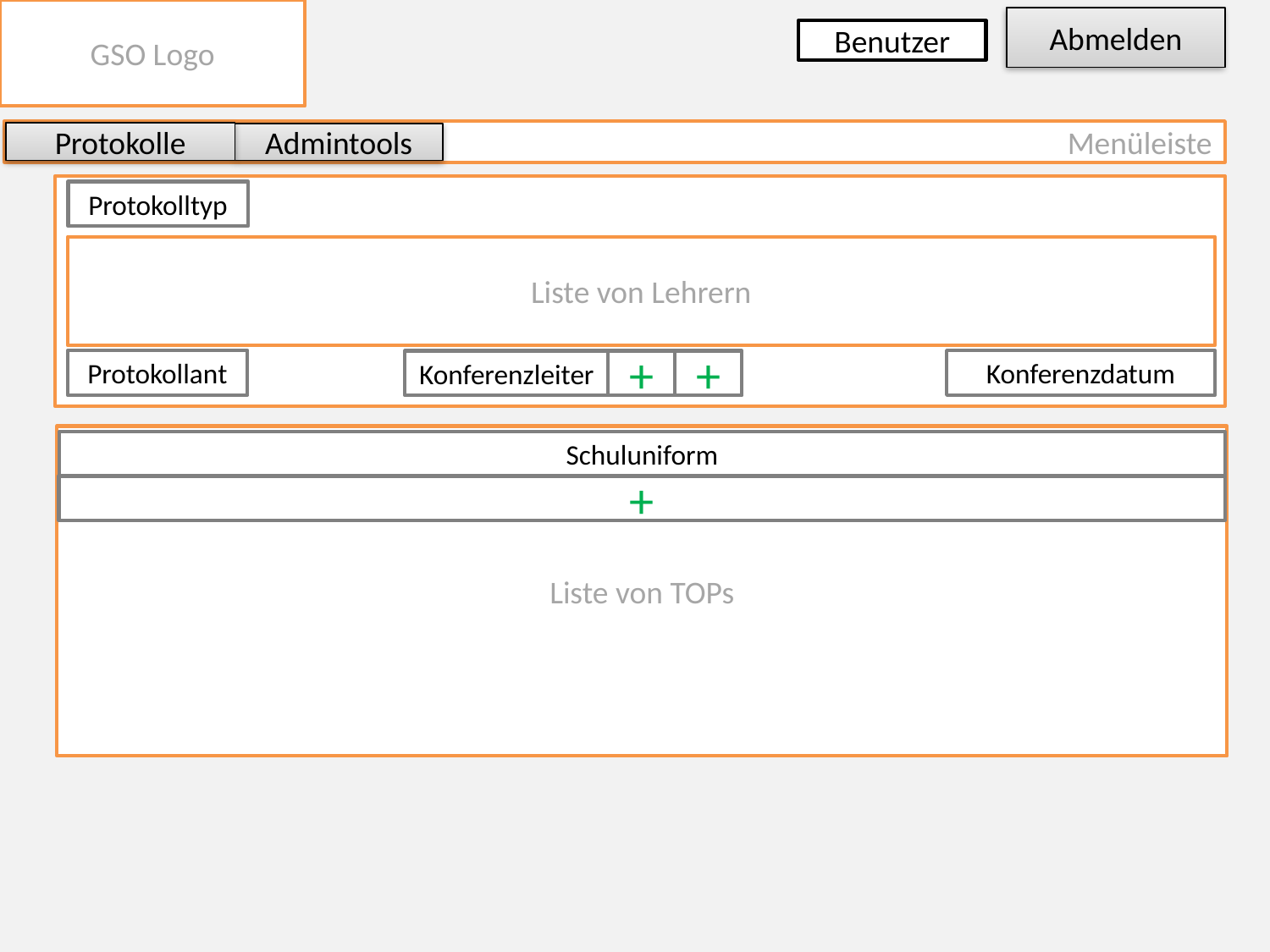

GSO Logo
Abmelden
Benutzer
Menüleiste
Protokolle
Admintools

Protokolltyp
Liste von Lehrern
Konferenzdatum
Protokollant
Konferenzleiter
+
+
Liste von TOPs
Schuluniform
+